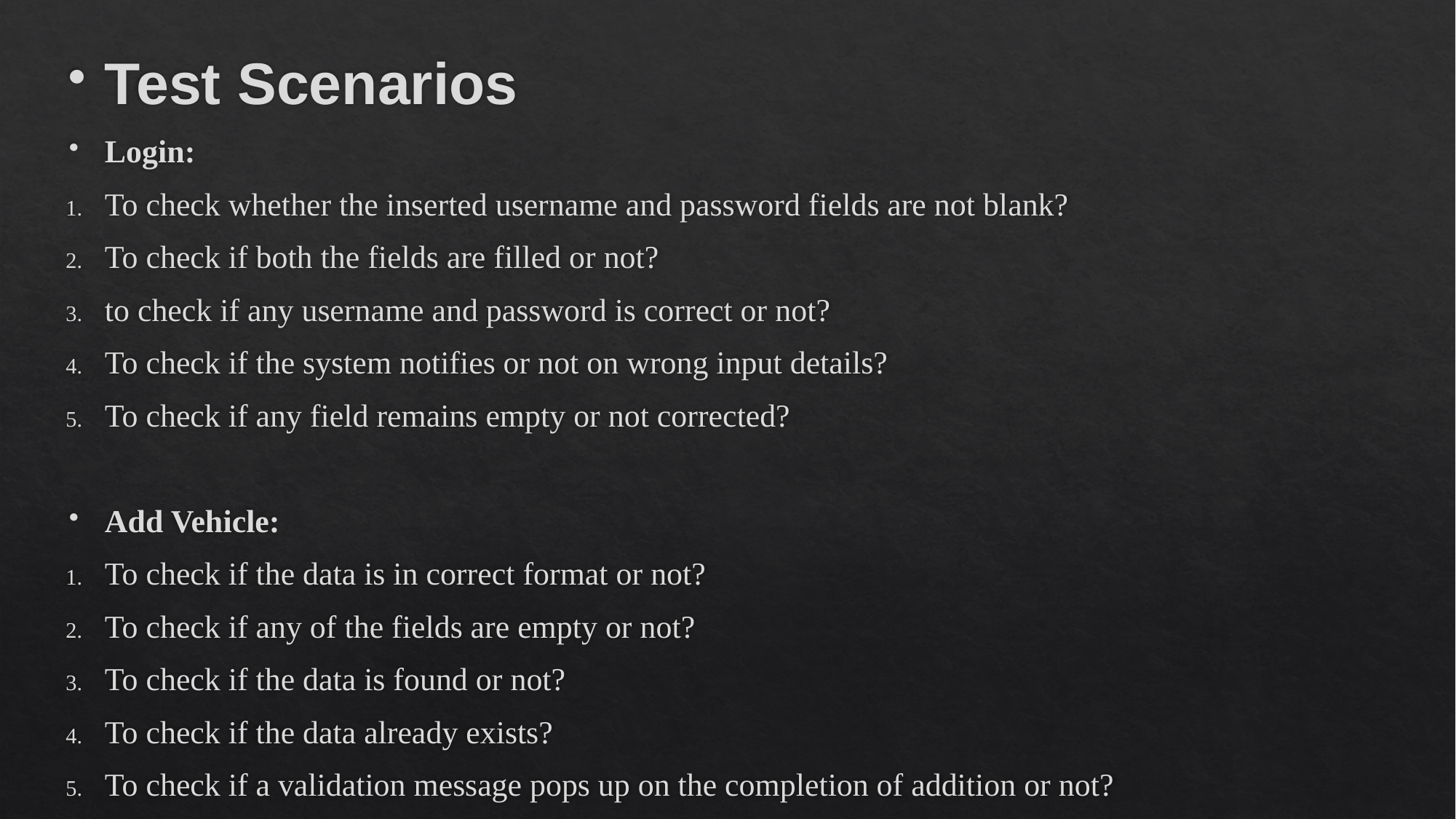

Test Scenarios
Login:
To check whether the inserted username and password fields are not blank?
To check if both the fields are filled or not?
to check if any username and password is correct or not?
To check if the system notifies or not on wrong input details?
To check if any field remains empty or not corrected?

Add Vehicle:
To check if the data is in correct format or not?
To check if any of the fields are empty or not?
To check if the data is found or not?
To check if the data already exists?
To check if a validation message pops up on the completion of addition or not?